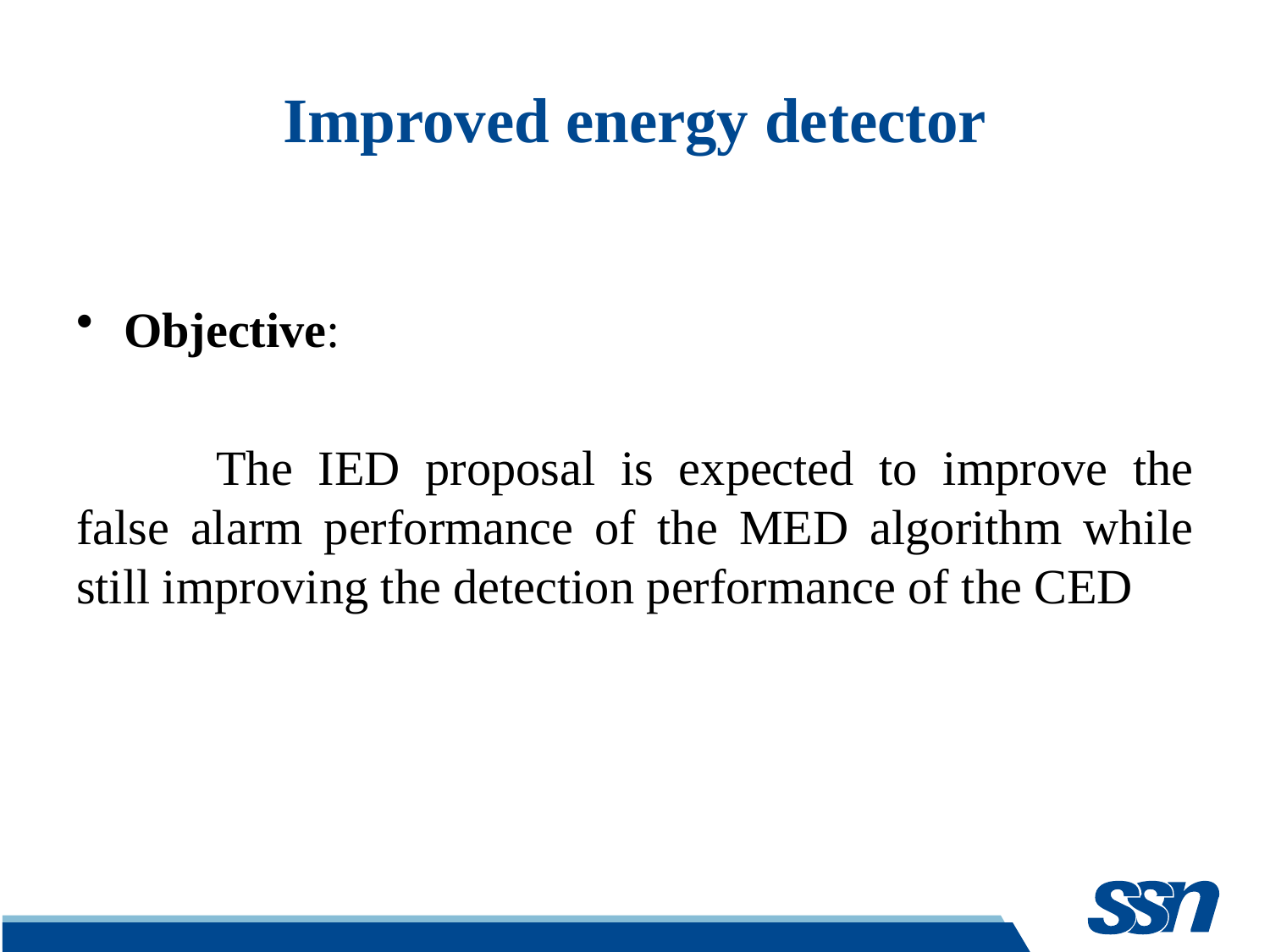

# Improved energy detector

Objective:

 	The IED proposal is expected to improve the false alarm performance of the MED algorithm while still improving the detection performance of the CED